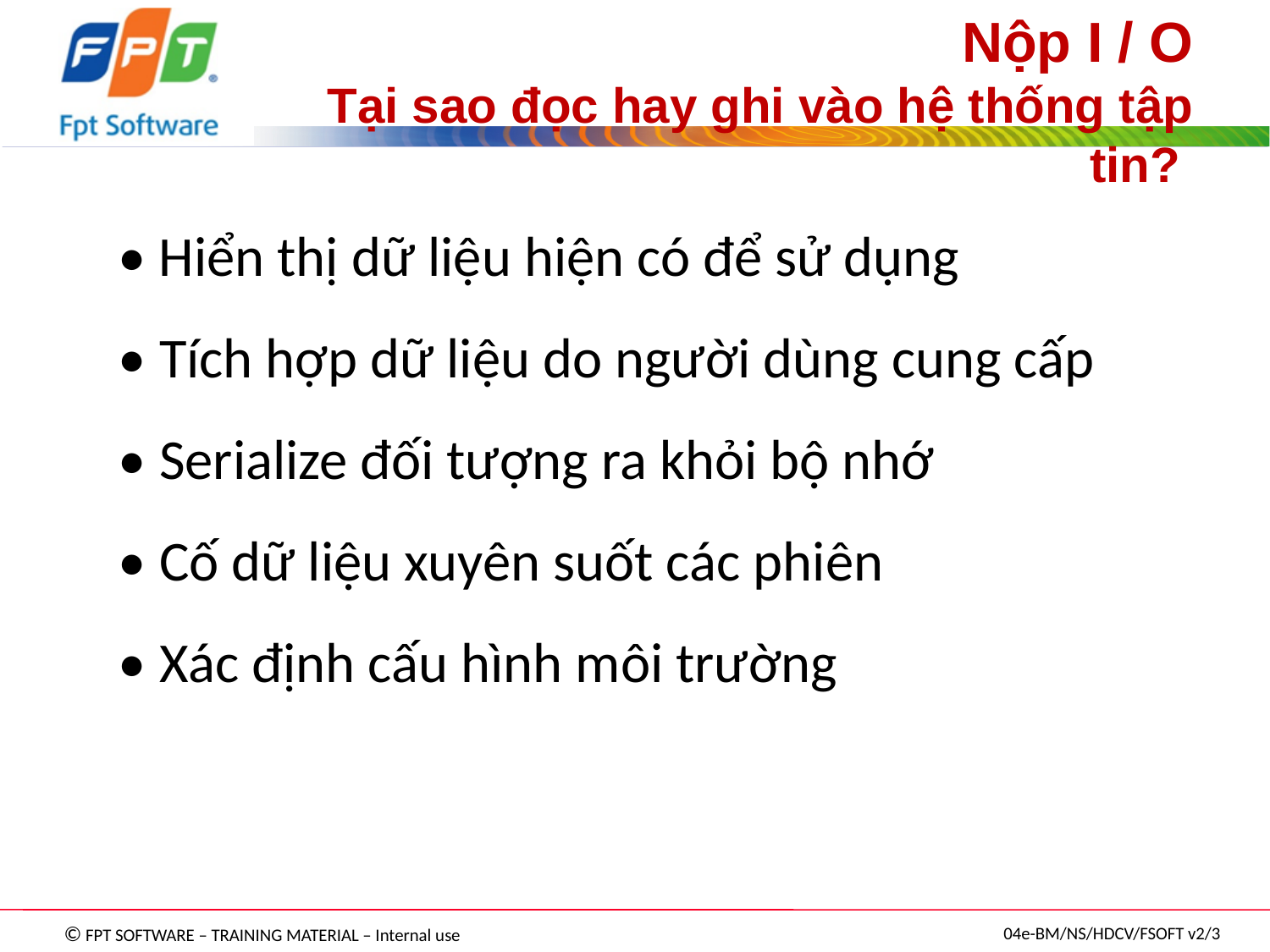

Nộp I / O
Tại sao đọc hay ghi vào hệ thống tập tin?
• Hiển thị dữ liệu hiện có để sử dụng
• Tích hợp dữ liệu do người dùng cung cấp
• Serialize đối tượng ra khỏi bộ nhớ
• Cố dữ liệu xuyên suốt các phiên
• Xác định cấu hình môi trường